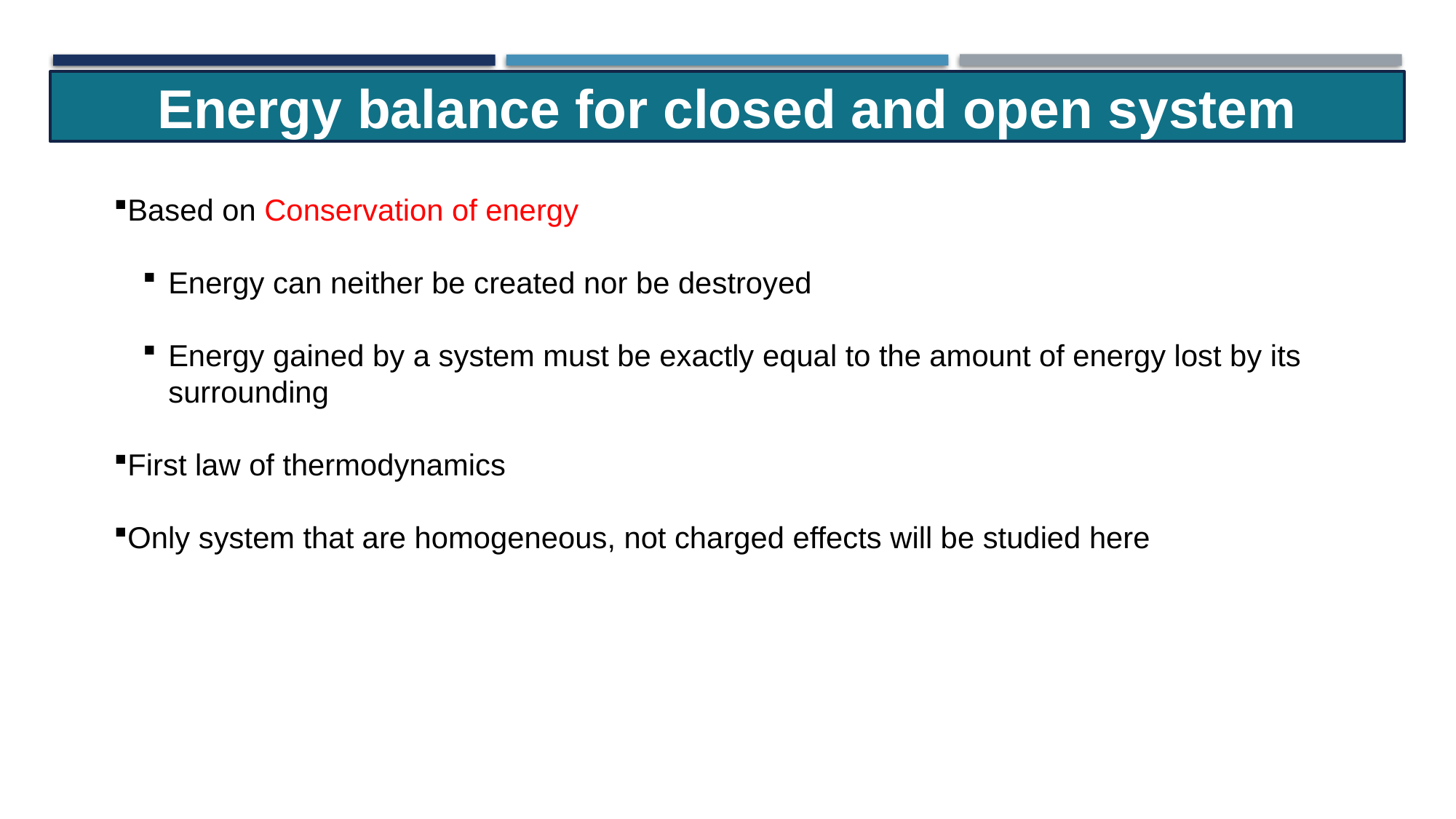

Energy balance for closed and open system
Based on Conservation of energy

Energy can neither be created nor be destroyed

Energy gained by a system must be exactly equal to the amount of energy lost by its surrounding

First law of thermodynamics

Only system that are homogeneous, not charged effects will be studied here